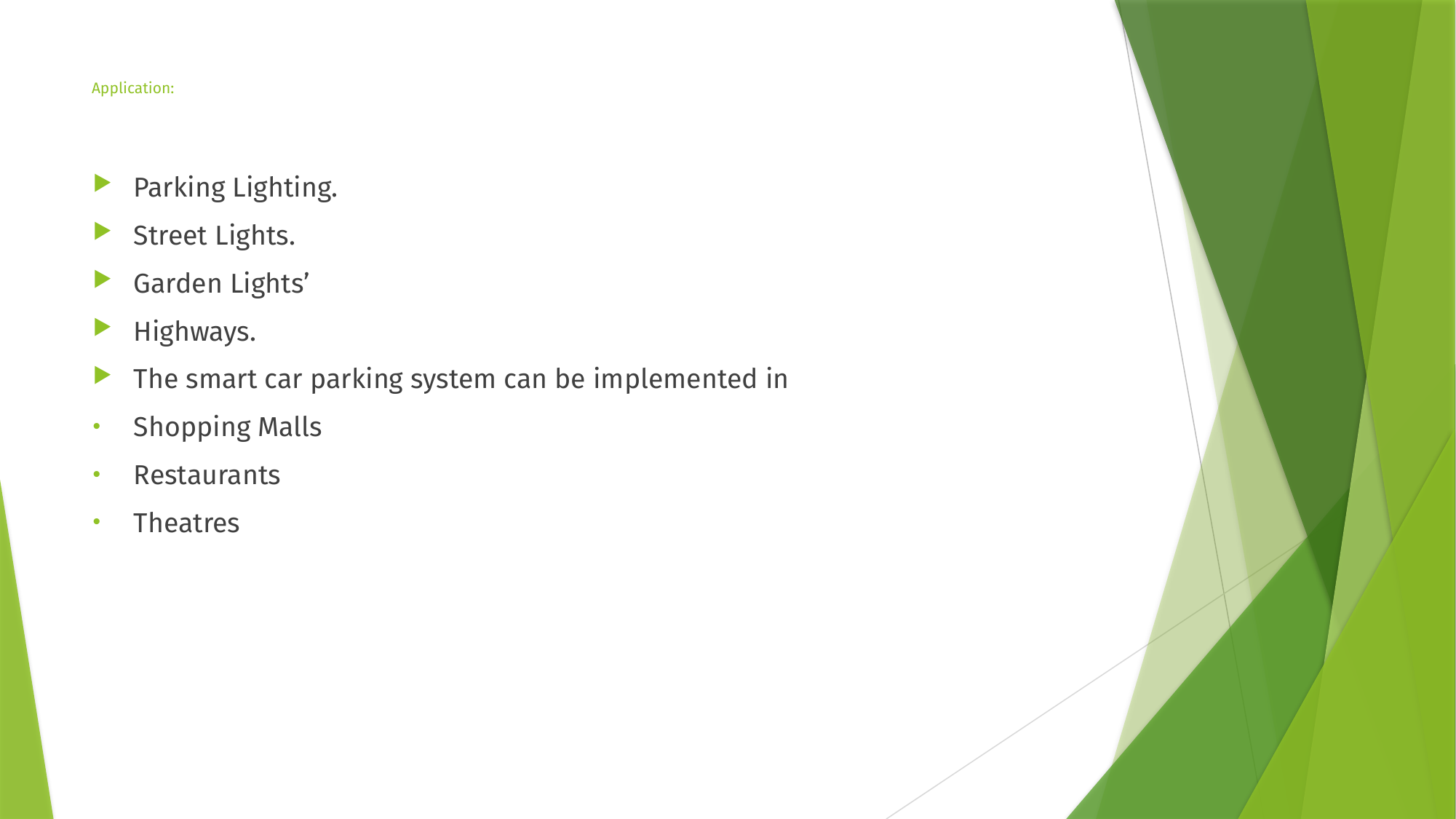

# Application:
Parking Lighting.
Street Lights.
Garden Lights’
Highways.
The smart car parking system can be implemented in
Shopping Malls
Restaurants
Theatres